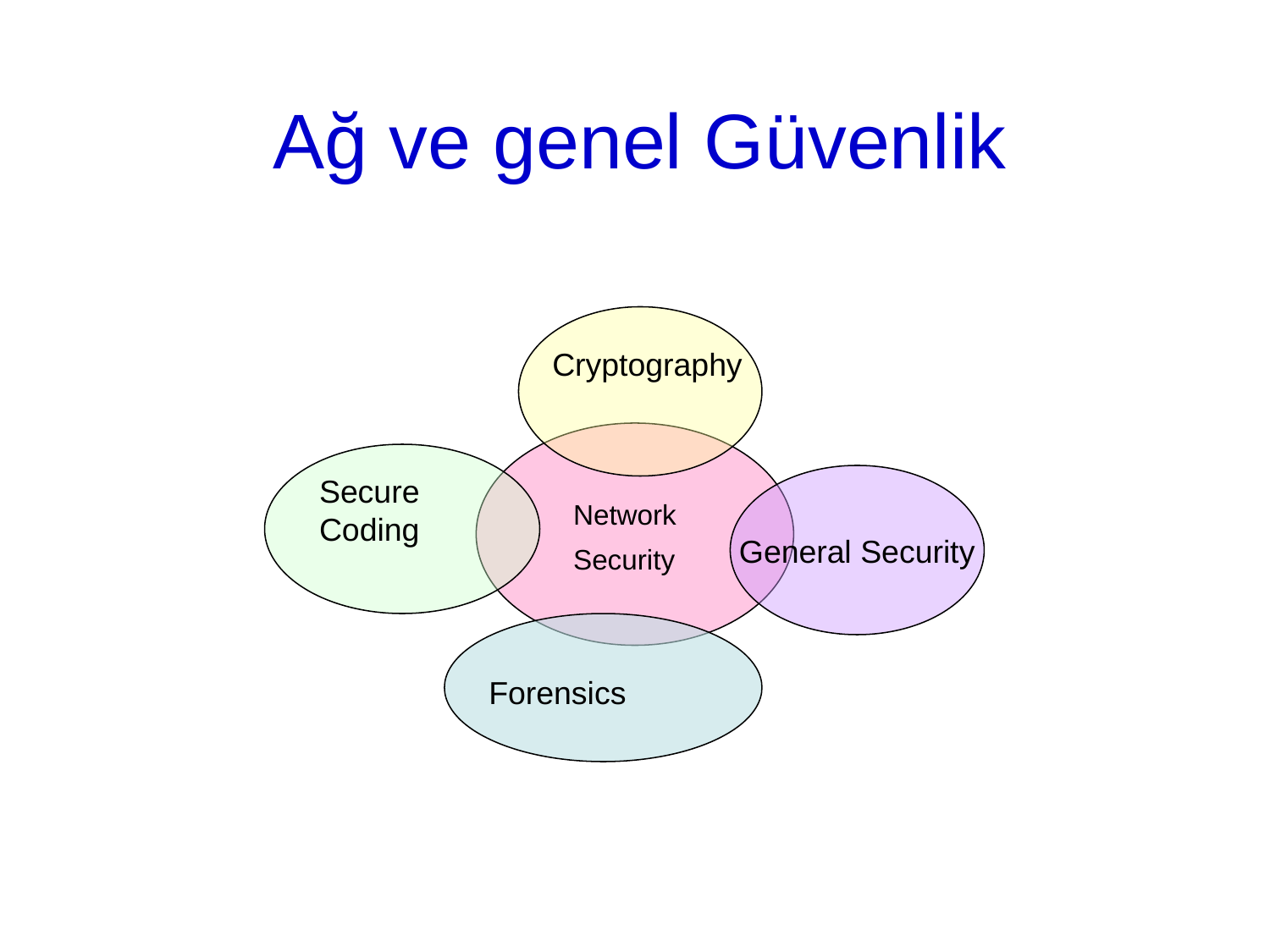

Ağ ve genel Güvenlik

Cryptography

Secure Coding
General Security
Network
Security

Forensics